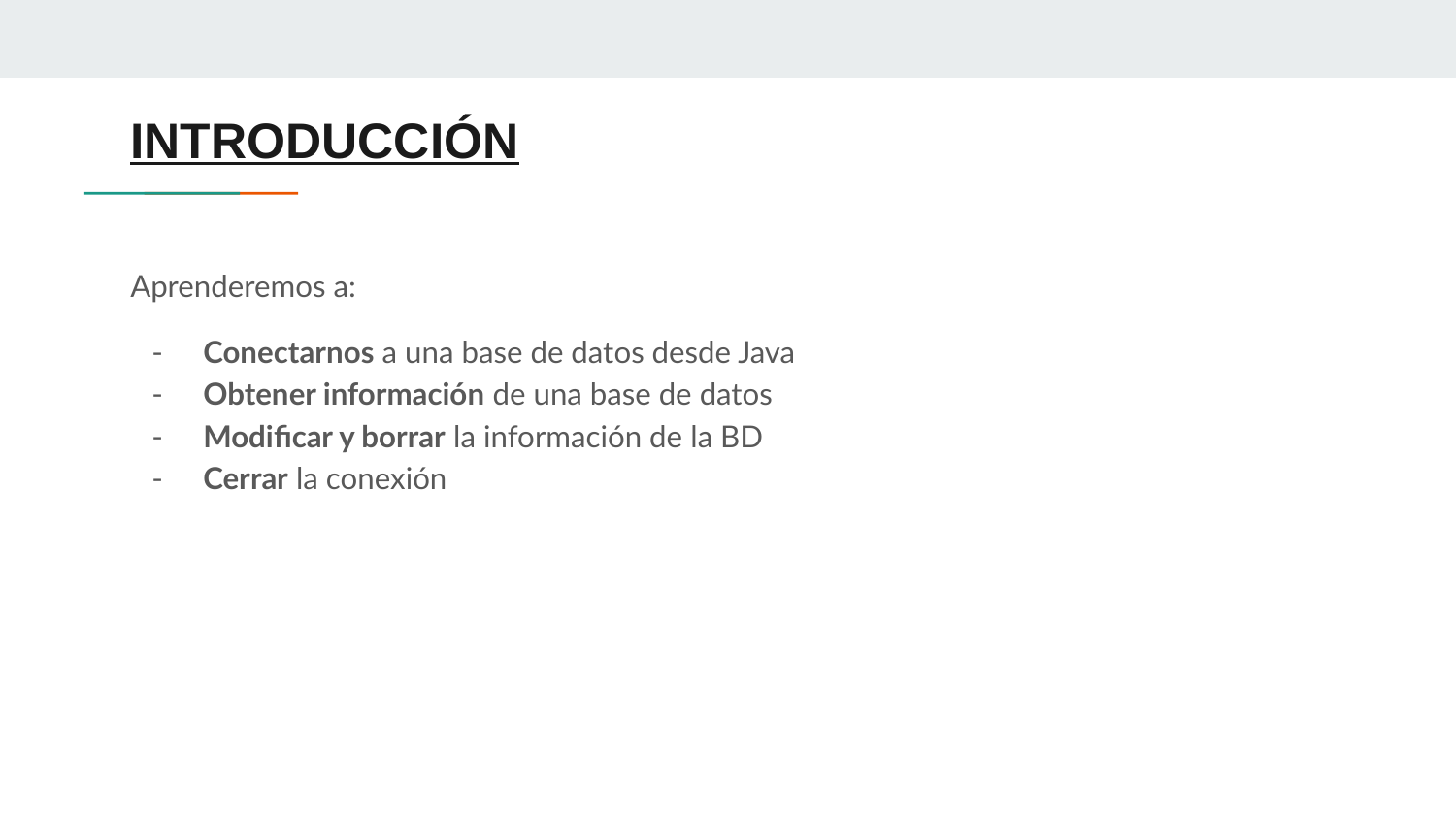

# INTRODUCCIÓN
Aprenderemos a:
Conectarnos a una base de datos desde Java
Obtener información de una base de datos
Modificar y borrar la información de la BD
Cerrar la conexión